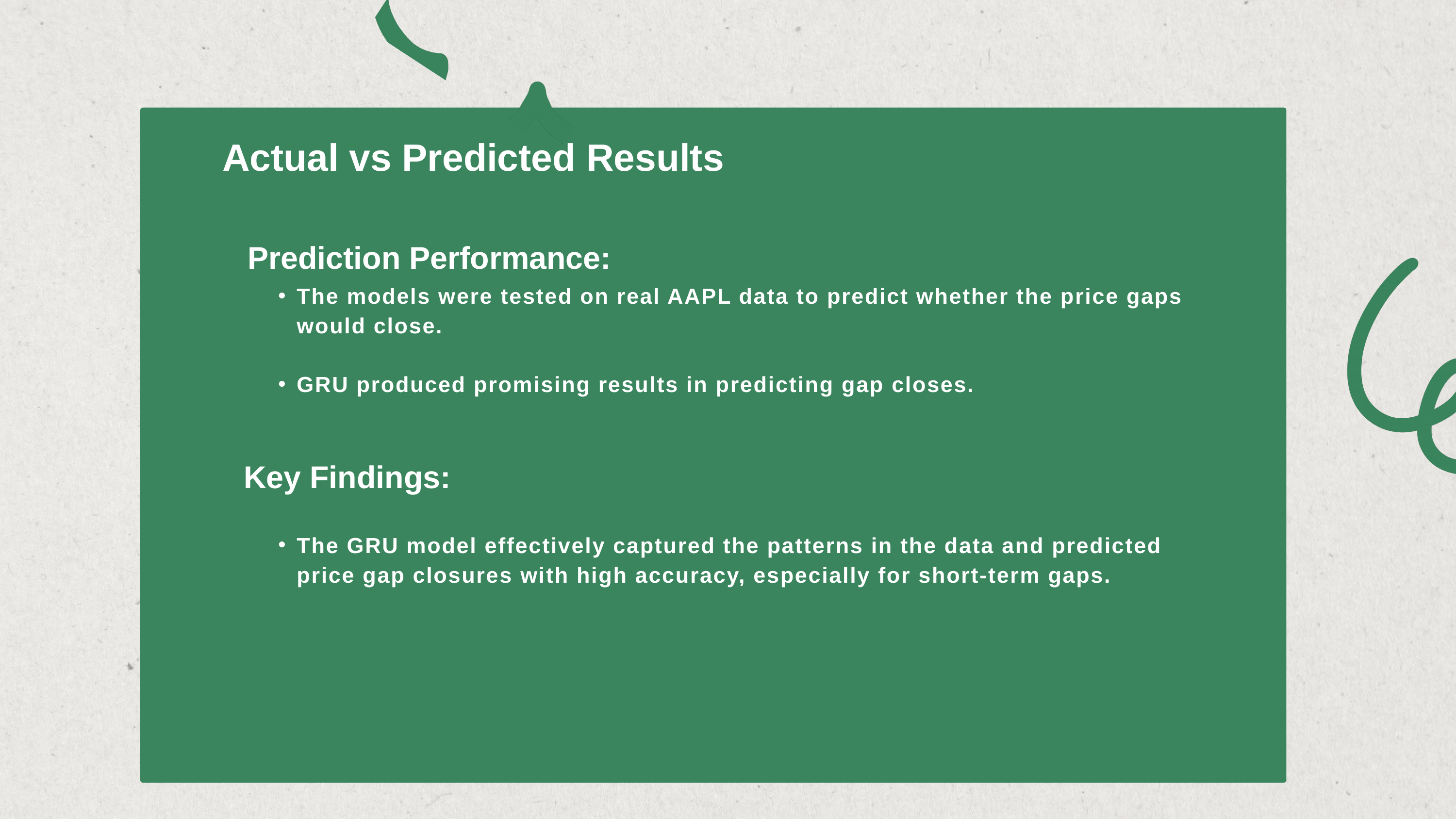

Actual vs Predicted Results
Prediction Performance:

The models were tested on real AAPL data to predict whether the price gaps would close.

GRU produced promising results in predicting gap closes.

Key Findings:

The GRU model effectively captured the patterns in the data and predicted price gap closures with high accuracy, especially for short-term gaps.